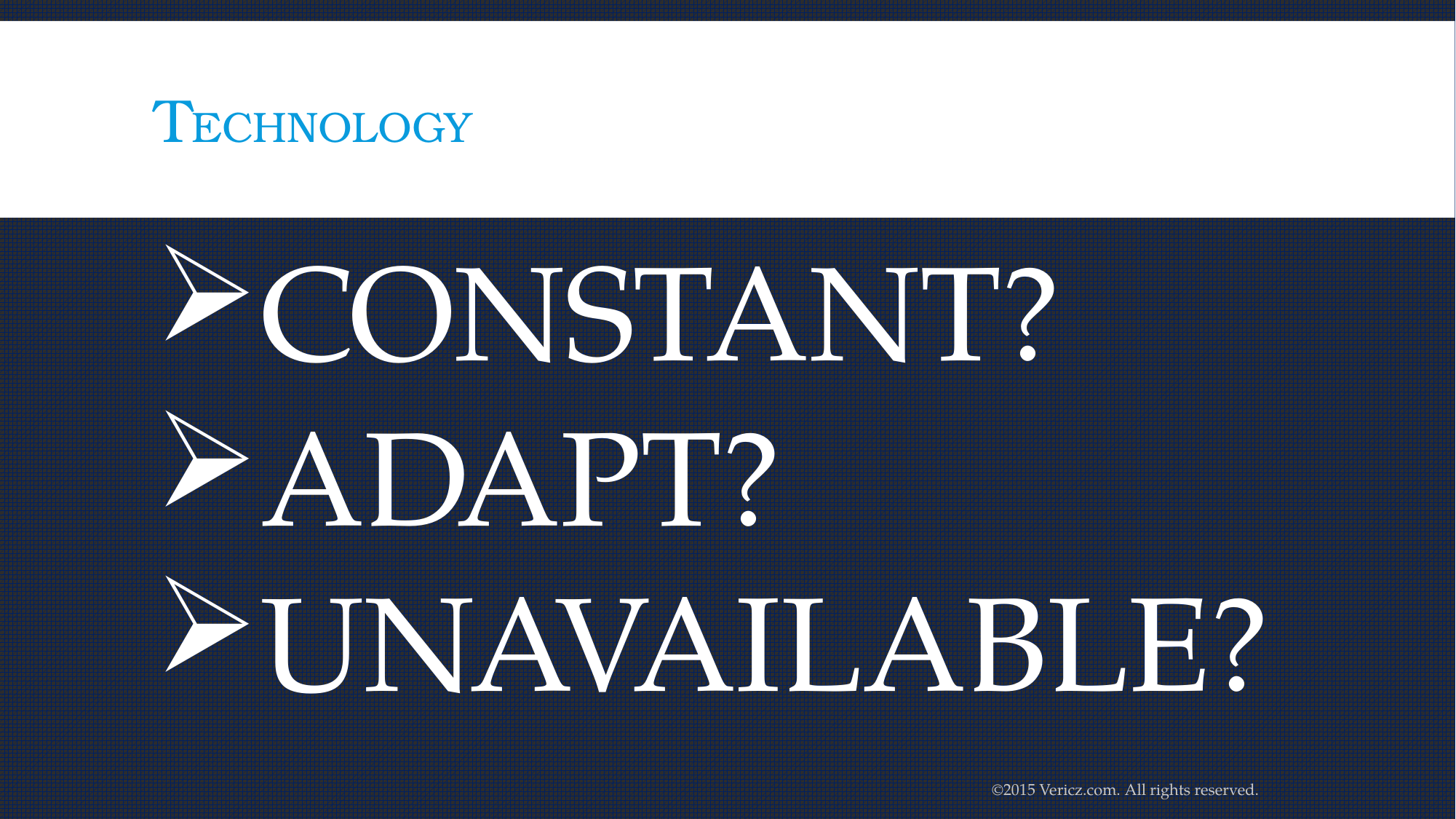

# technology
CONSTANT?
ADAPT?
UNAVAILABLE?
©2015 Vericz.com. All rights reserved.